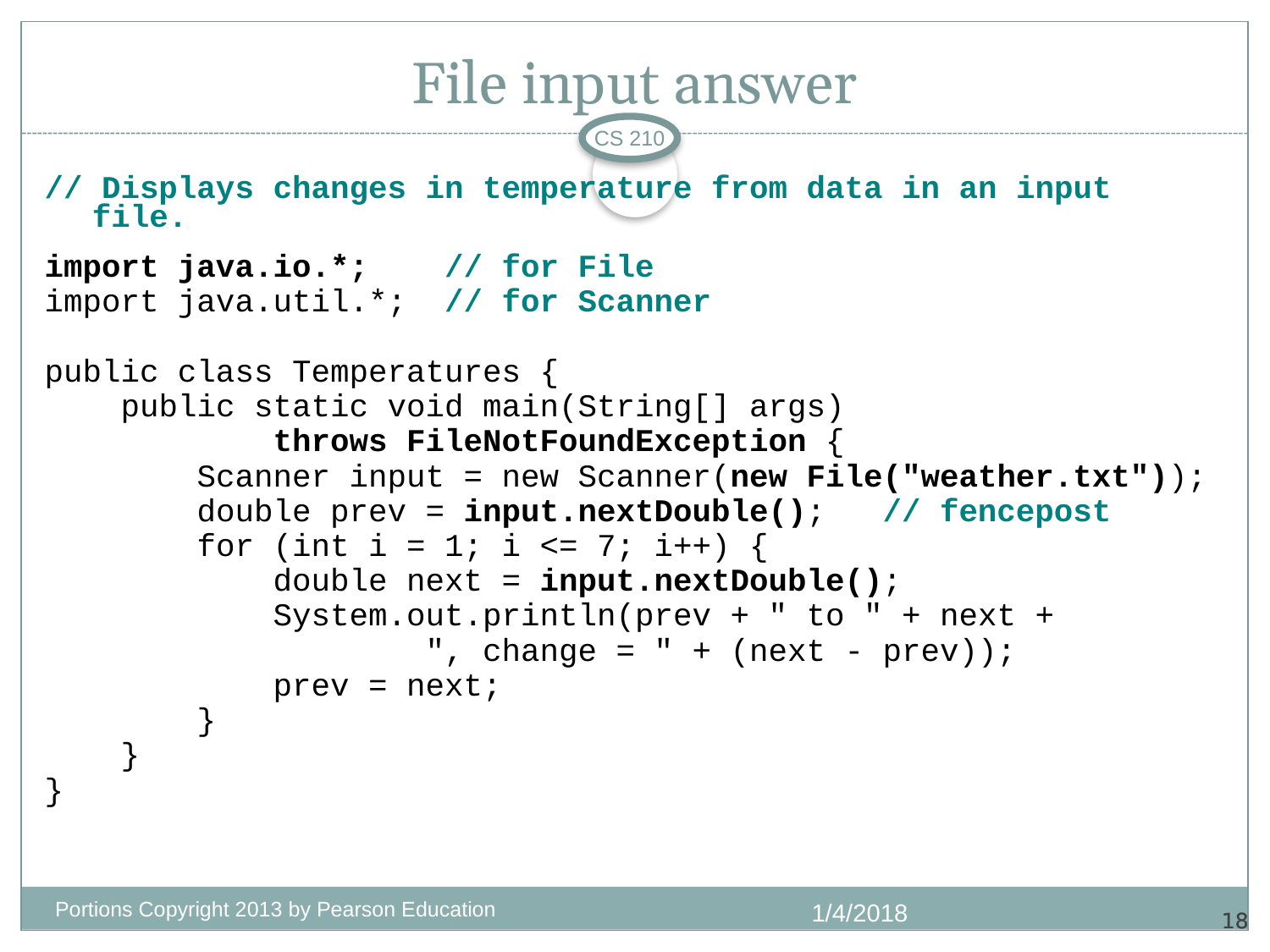

# File input answer
CS 210
// Displays changes in temperature from data in an input file.

import java.io.*;    // for File
import java.util.*;  // for Scanner

public class Temperatures {
    public static void main(String[] args)
            throws FileNotFoundException {
        Scanner input = new Scanner(new File("weather.txt"));
        double prev = input.nextDouble();   // fencepost
        for (int i = 1; i <= 7; i++) {
            double next = input.nextDouble();
            System.out.println(prev + " to " + next +
                    ", change = " + (next - prev));
            prev = next;
        }
    }
}
Portions Copyright 2013 by Pearson Education
1/4/2018